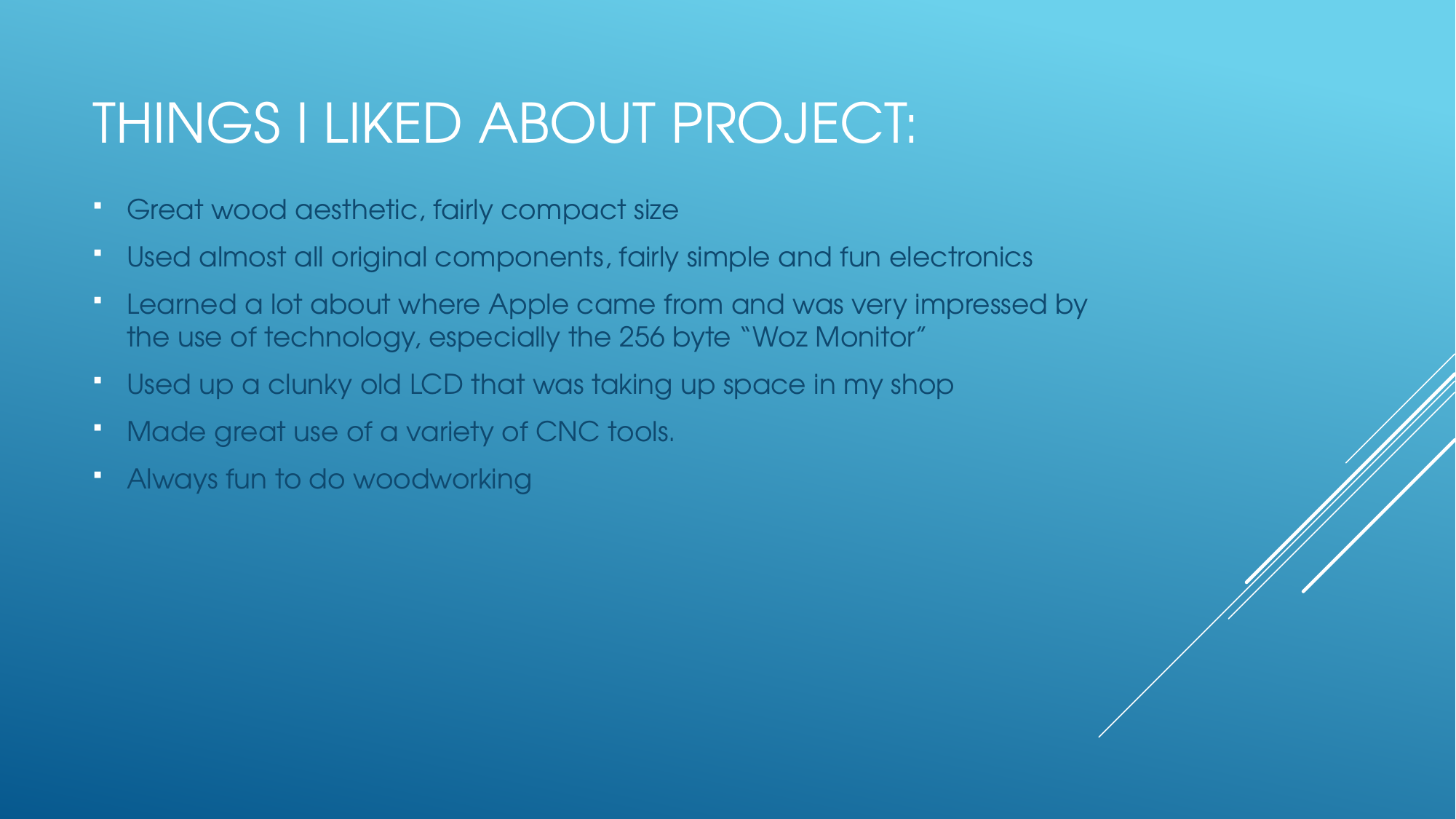

# Things I liked about project:
Great wood aesthetic, fairly compact size
Used almost all original components, fairly simple and fun electronics
Learned a lot about where Apple came from and was very impressed by the use of technology, especially the 256 byte “Woz Monitor”
Used up a clunky old LCD that was taking up space in my shop
Made great use of a variety of CNC tools.
Always fun to do woodworking